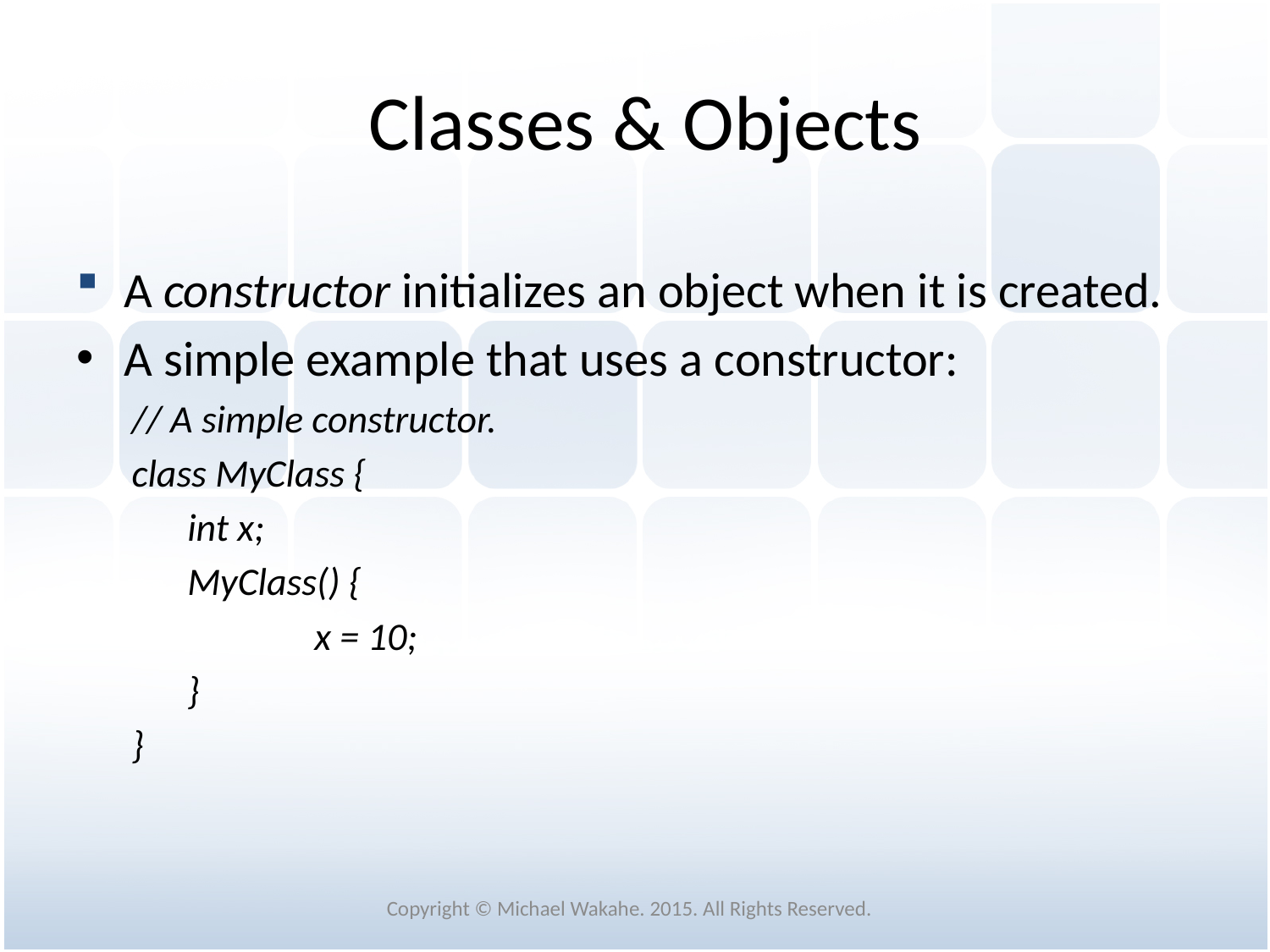

# Classes & Objects
A constructor initializes an object when it is created.
A simple example that uses a constructor:
// A simple constructor.
class MyClass {
int x;
MyClass() {
	x = 10;
}
}
Copyright © Michael Wakahe. 2015. All Rights Reserved.